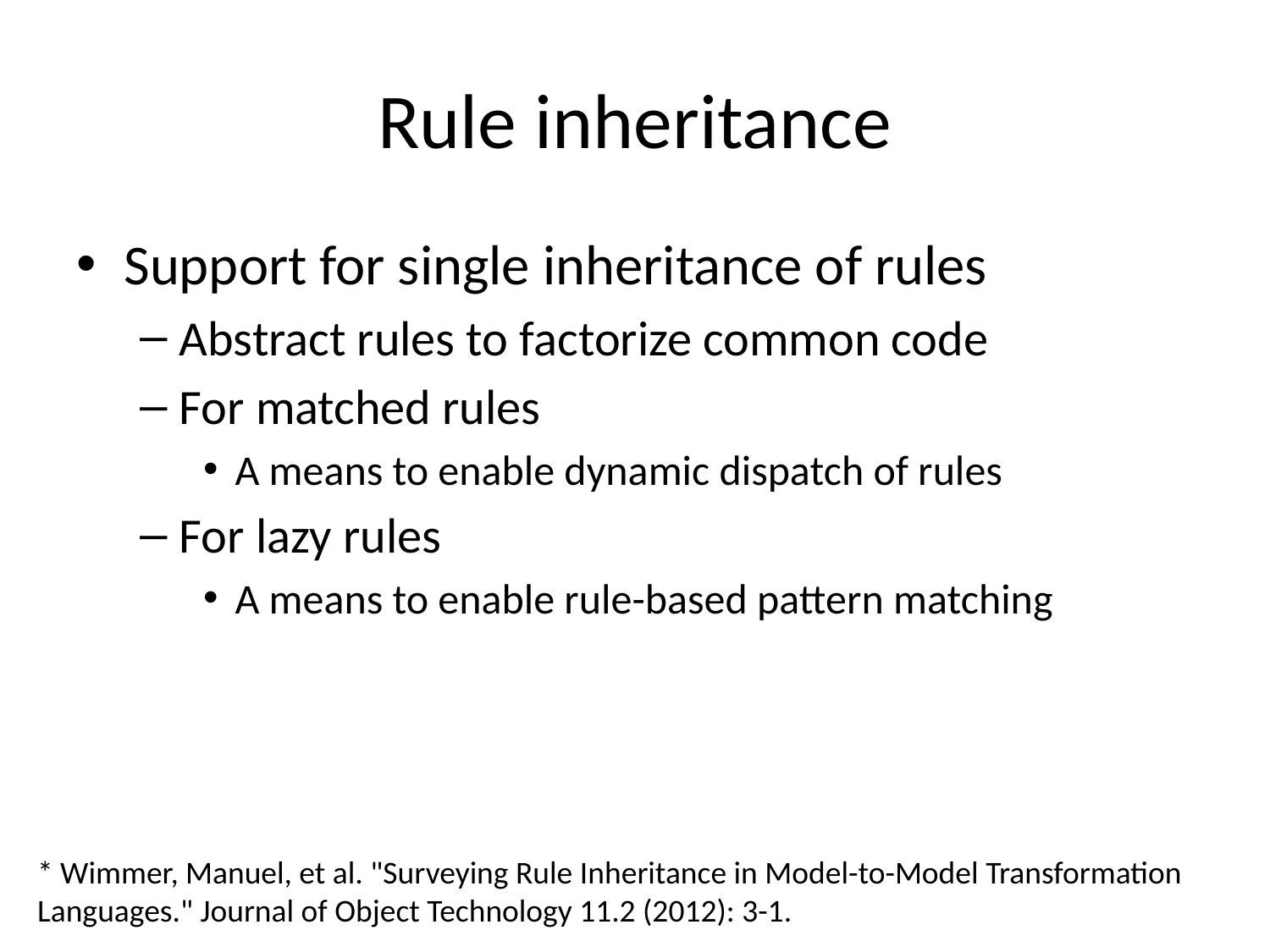

# Rule inheritance
Support for single inheritance of rules
Abstract rules to factorize common code
For matched rules
A means to enable dynamic dispatch of rules
For lazy rules
A means to enable rule-based pattern matching

* Wimmer, Manuel, et al. "Surveying Rule Inheritance in Model-to-Model Transformation Languages." Journal of Object Technology 11.2 (2012): 3-1.